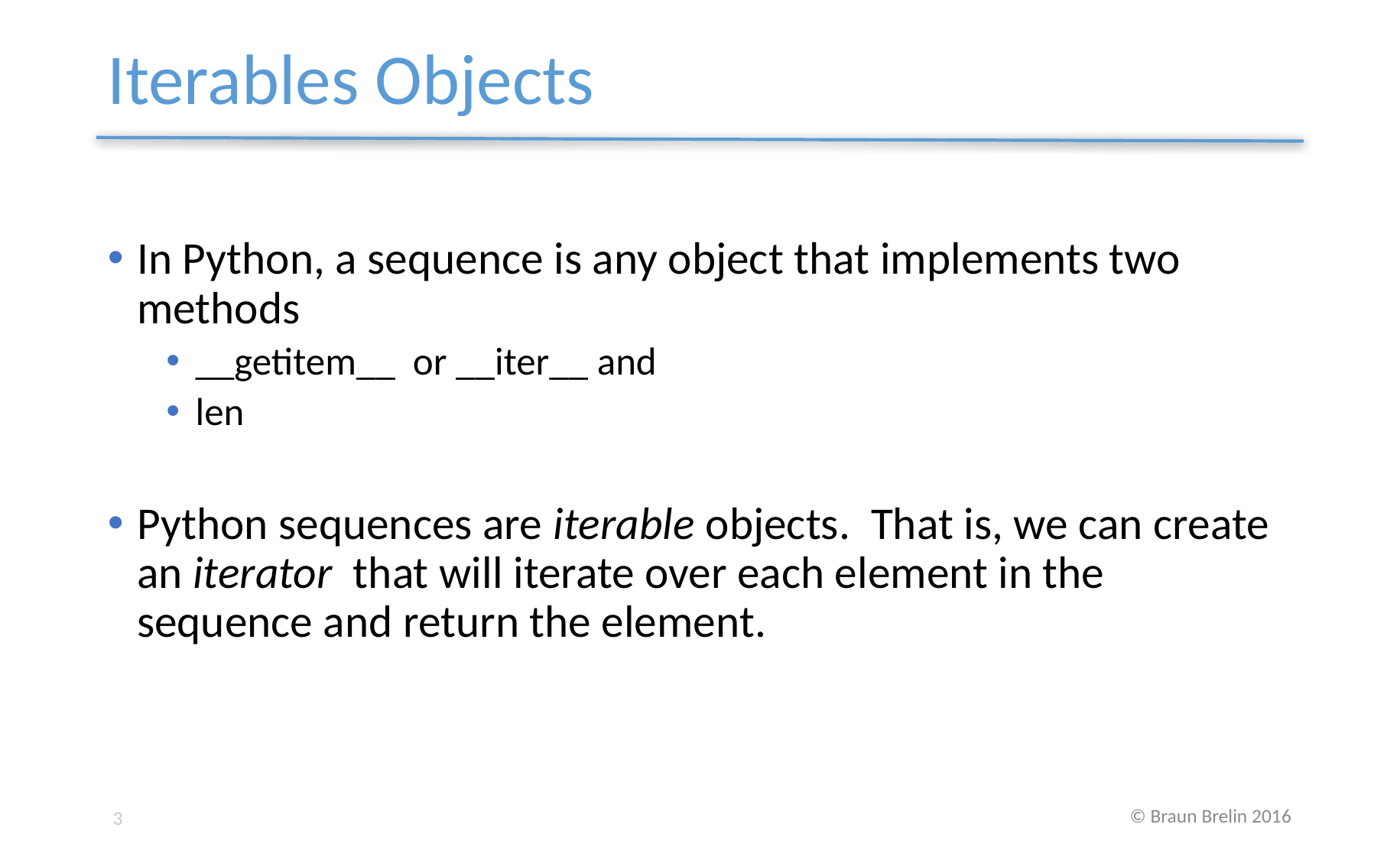

# Iterables Objects

In Python, a sequence is any object that implements two methods
__getitem__  or __iter__ and
len

Python sequences are iterable objects.  That is, we can create an iterator  that will iterate over each element in the sequence and return the element.

3